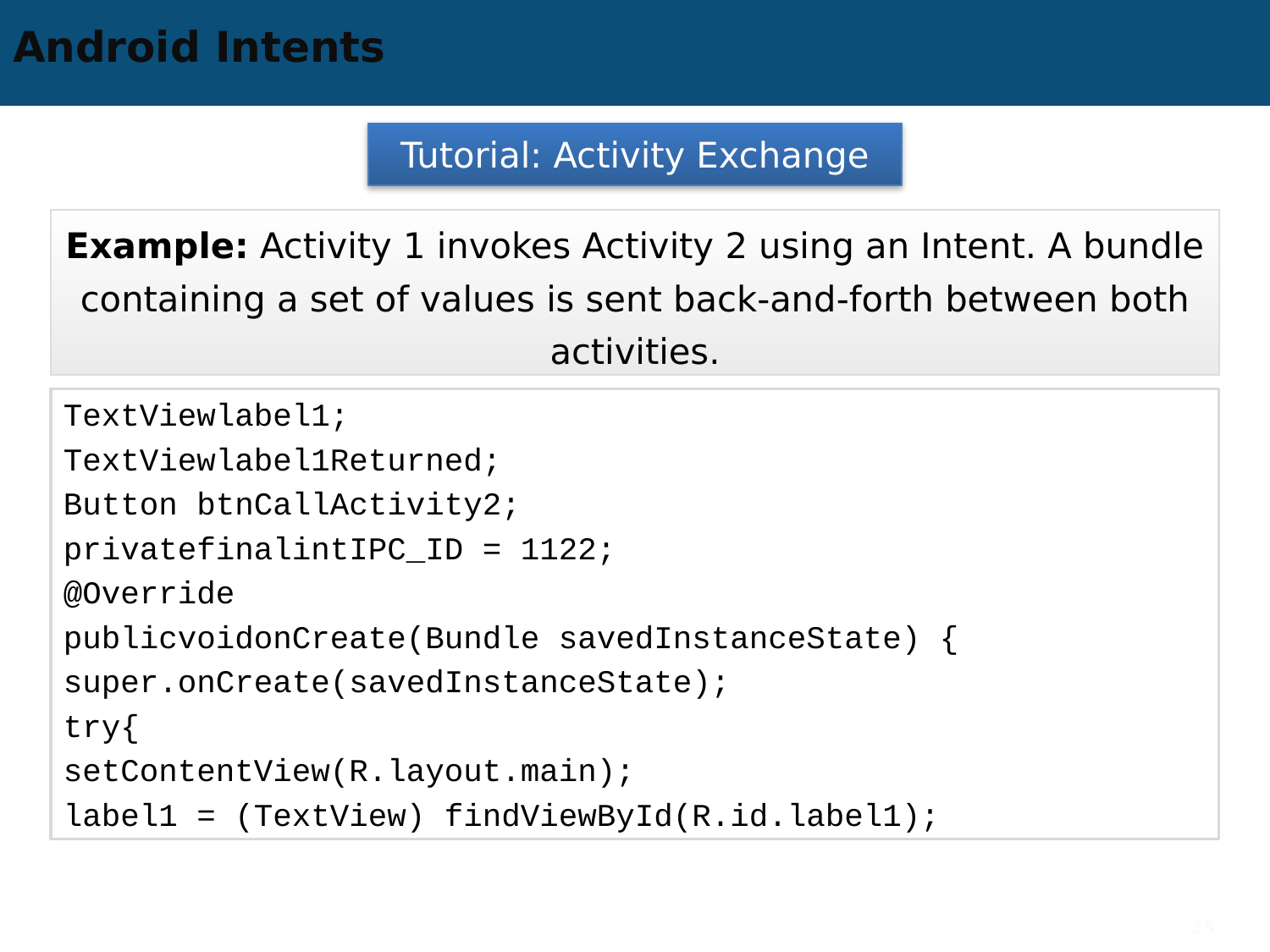

# Android Intents
Tutorial: Activity Exchange
Example: Activity 1 invokes Activity 2 using an Intent. A bundle containing a set of values is sent back-and-forth between both activities.
TextViewlabel1;
TextViewlabel1Returned;
Button btnCallActivity2;
privatefinalintIPC_ID = 1122;
@Override
publicvoidonCreate(Bundle savedInstanceState) {
super.onCreate(savedInstanceState);
try{
setContentView(R.layout.main);
label1 = (TextView) findViewById(R.id.label1);